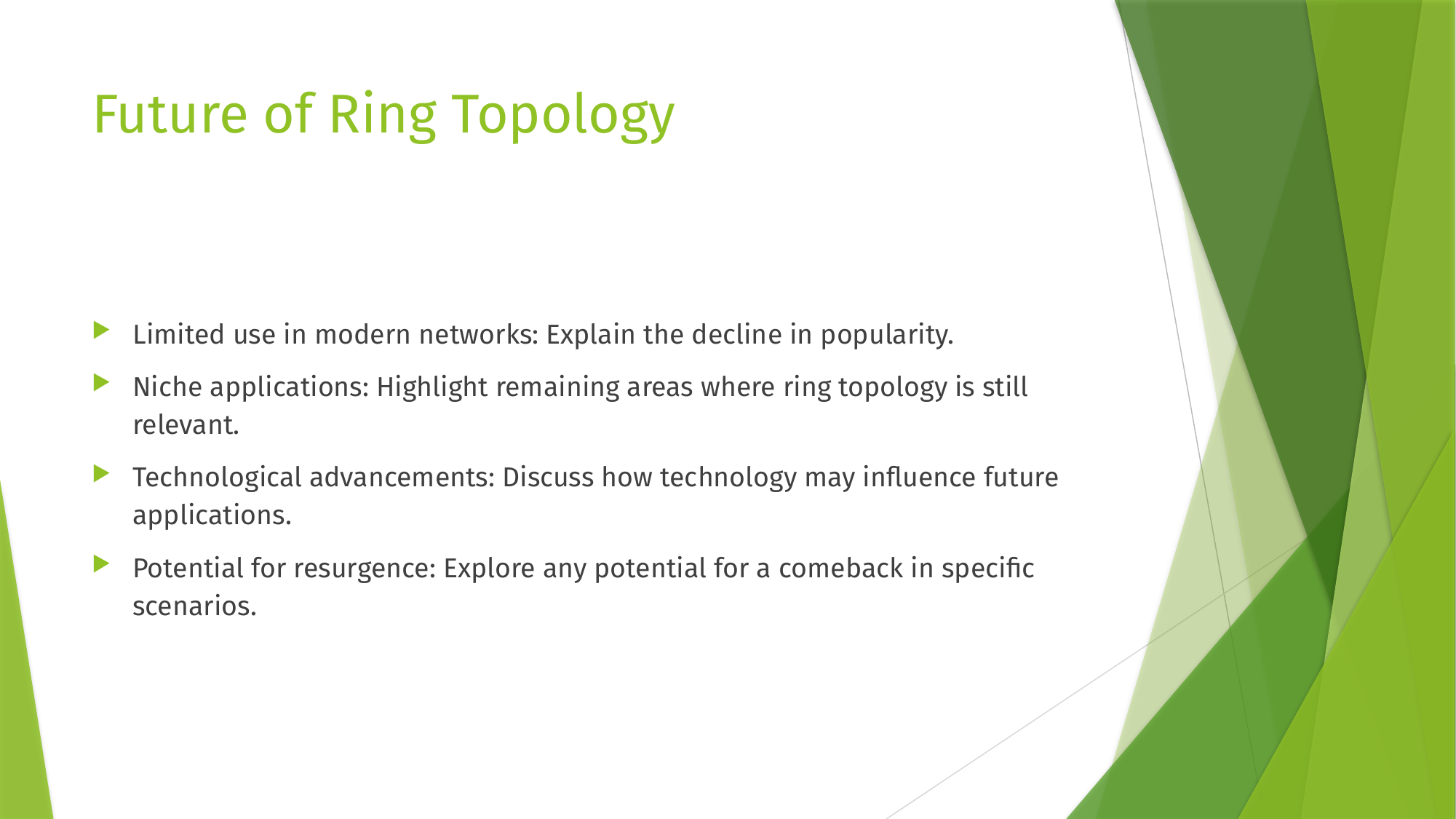

# Future of Ring Topology

Limited use in modern networks: Explain the decline in popularity.
Niche applications: Highlight remaining areas where ring topology is still relevant.
Technological advancements: Discuss how technology may influence future applications.
Potential for resurgence: Explore any potential for a comeback in specific scenarios.